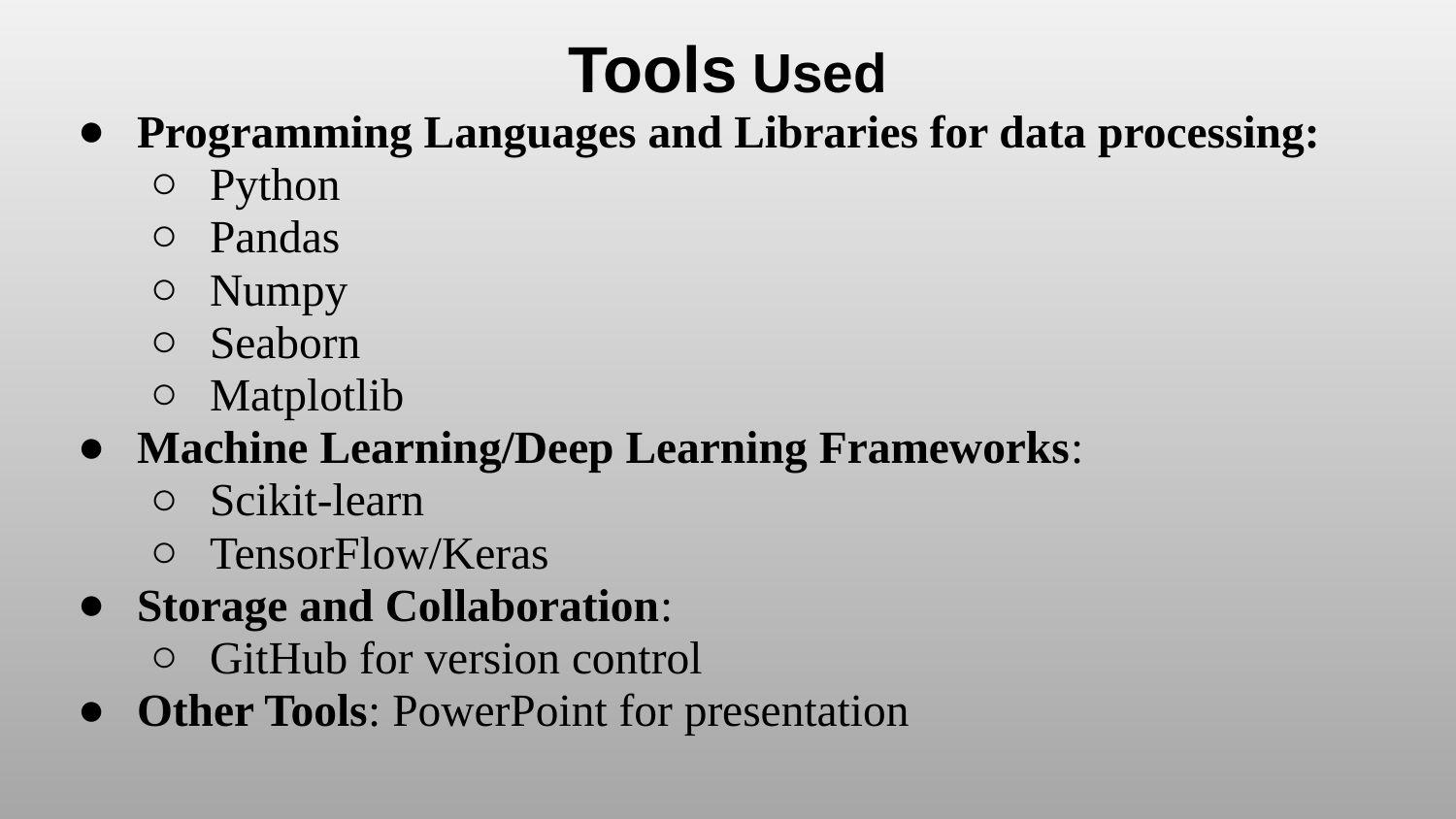

# Tools Used
Programming Languages and Libraries for data processing:
Python
Pandas
Numpy
Seaborn
Matplotlib
Machine Learning/Deep Learning Frameworks:
Scikit-learn
TensorFlow/Keras
Storage and Collaboration:
GitHub for version control
Other Tools: PowerPoint for presentation